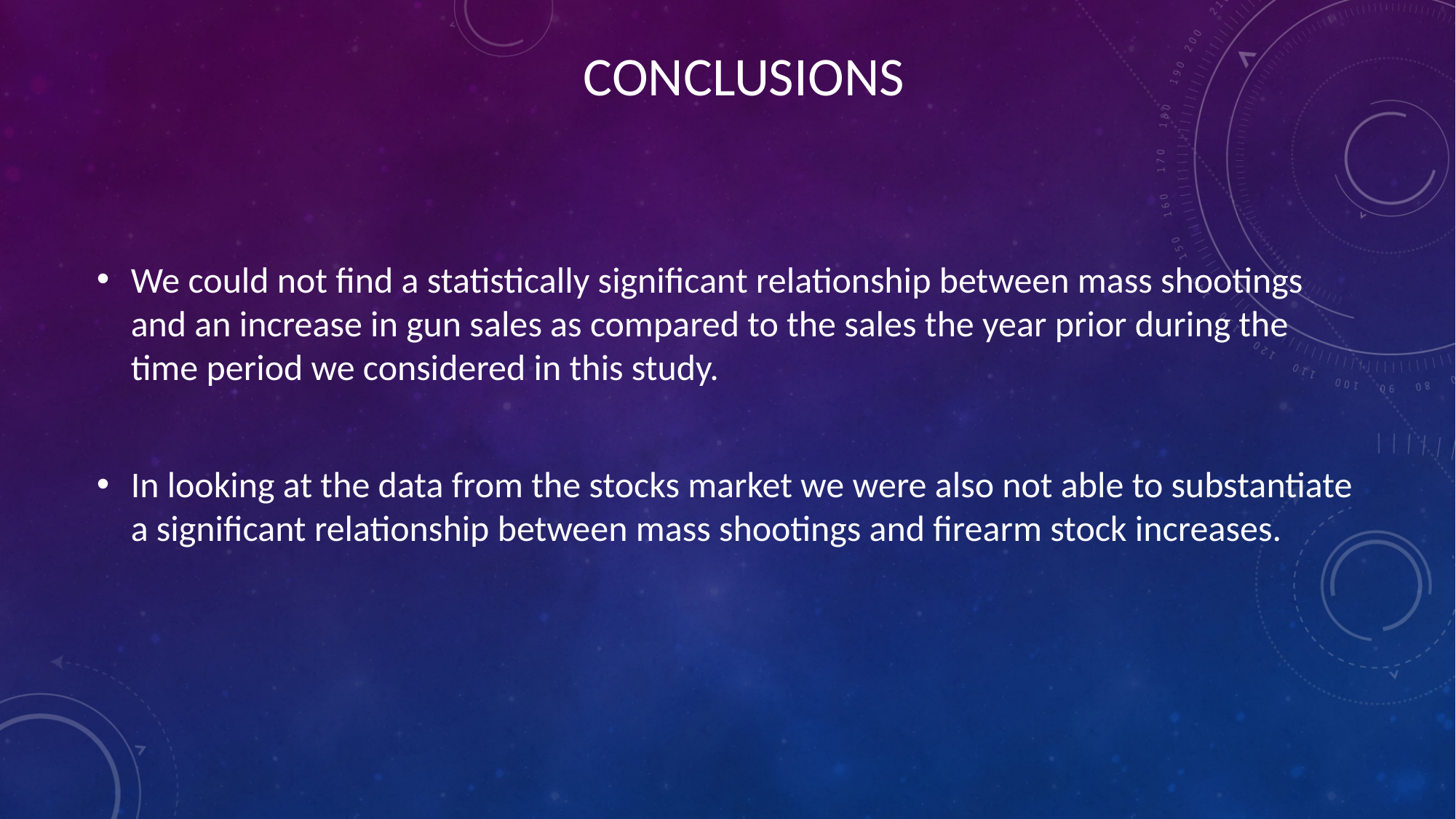

# Conclusions
We could not find a statistically significant relationship between mass shootings and an increase in gun sales as compared to the sales the year prior during the time period we considered in this study.

In looking at the data from the stocks market we were also not able to substantiate a significant relationship between mass shootings and firearm stock increases.